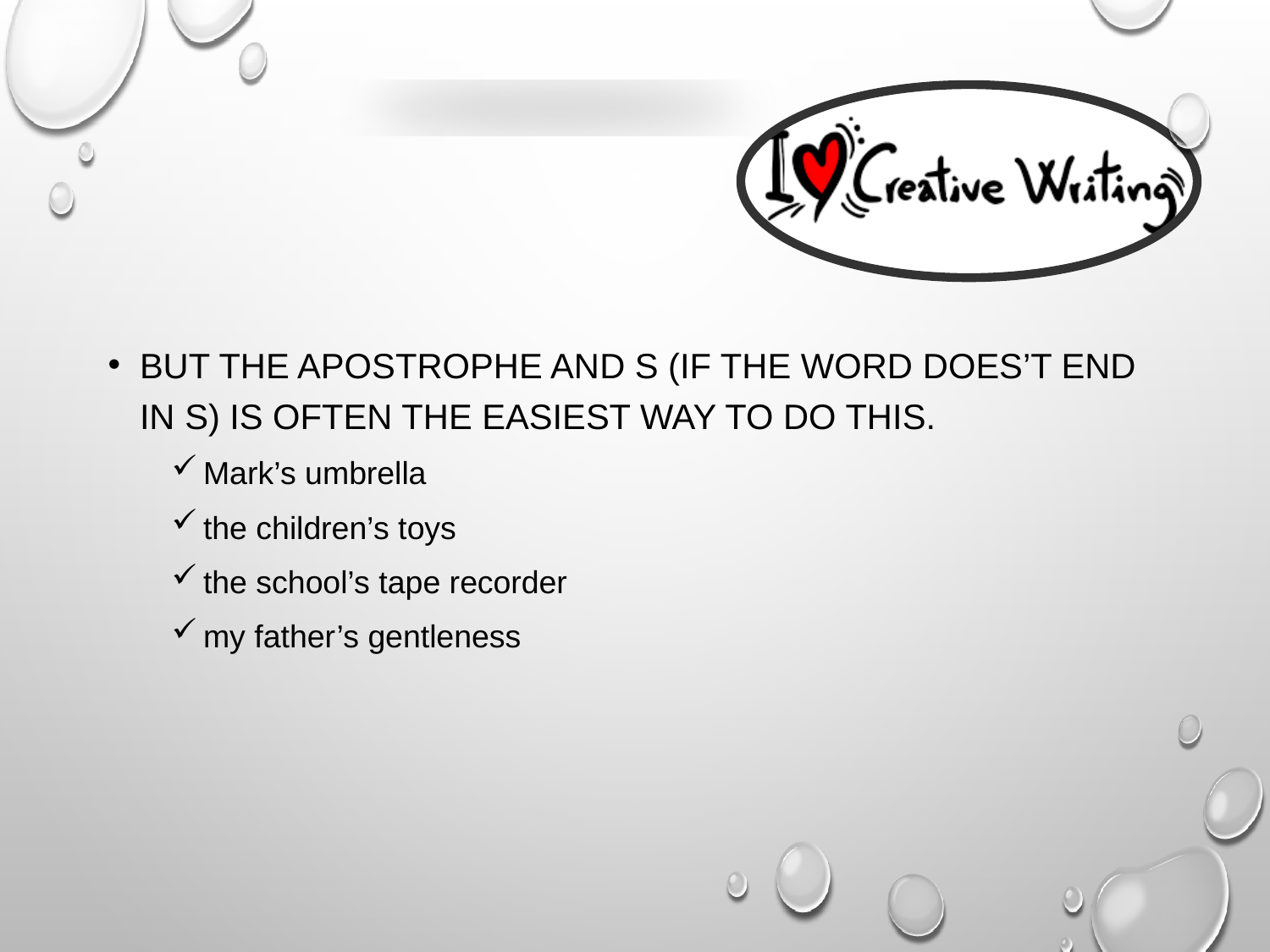

#
But the apostrophe and s (if the word does’t end in s) is often the easiest way to do this.
Mark’s umbrella
the children’s toys
the school’s tape recorder
my father’s gentleness